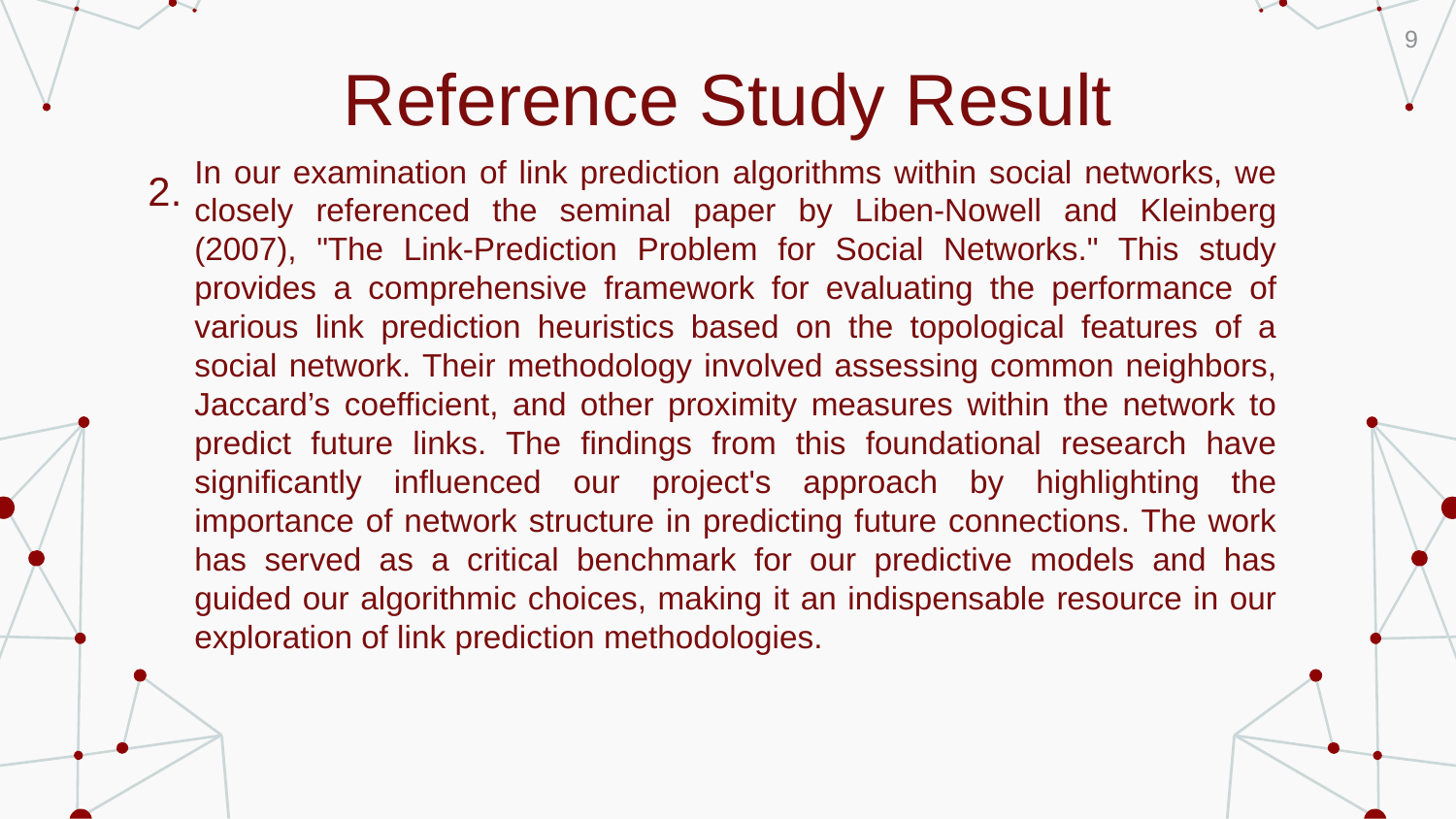

9
# Reference Study Result

In our examination of link prediction algorithms within social networks, we closely referenced the seminal paper by Liben-Nowell and Kleinberg (2007), "The Link-Prediction Problem for Social Networks." This study provides a comprehensive framework for evaluating the performance of various link prediction heuristics based on the topological features of a social network. Their methodology involved assessing common neighbors, Jaccard’s coefficient, and other proximity measures within the network to predict future links. The findings from this foundational research have significantly influenced our project's approach by highlighting the importance of network structure in predicting future connections. The work has served as a critical benchmark for our predictive models and has guided our algorithmic choices, making it an indispensable resource in our exploration of link prediction methodologies.
2.